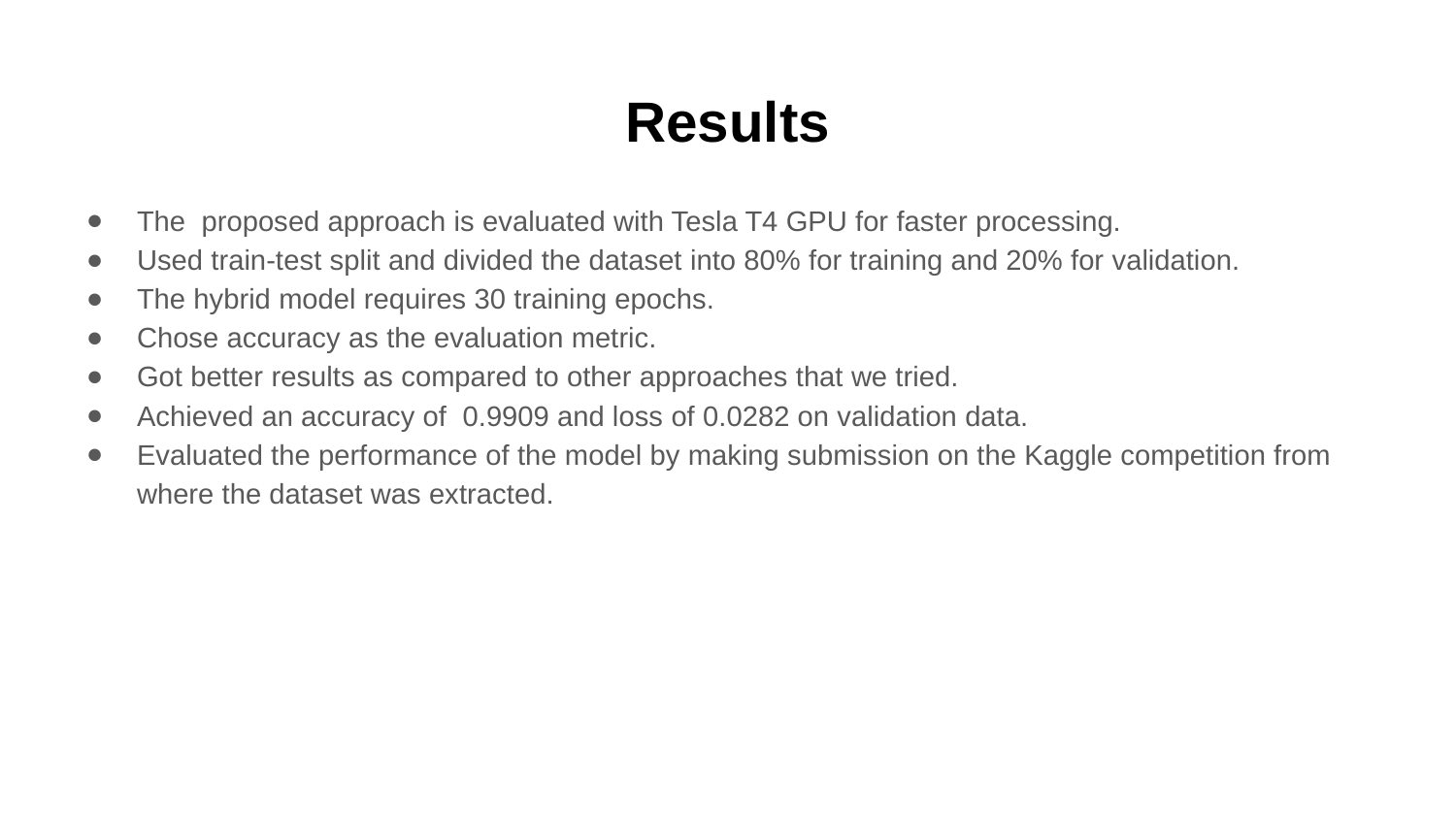

# Results
The  proposed approach is evaluated with Tesla T4 GPU for faster processing.
Used train-test split and divided the dataset into 80% for training and 20% for validation.
The hybrid model requires 30 training epochs.
Chose accuracy as the evaluation metric.
Got better results as compared to other approaches that we tried.
Achieved an accuracy of  0.9909 and loss of 0.0282 on validation data.
Evaluated the performance of the model by making submission on the Kaggle competition from where the dataset was extracted.